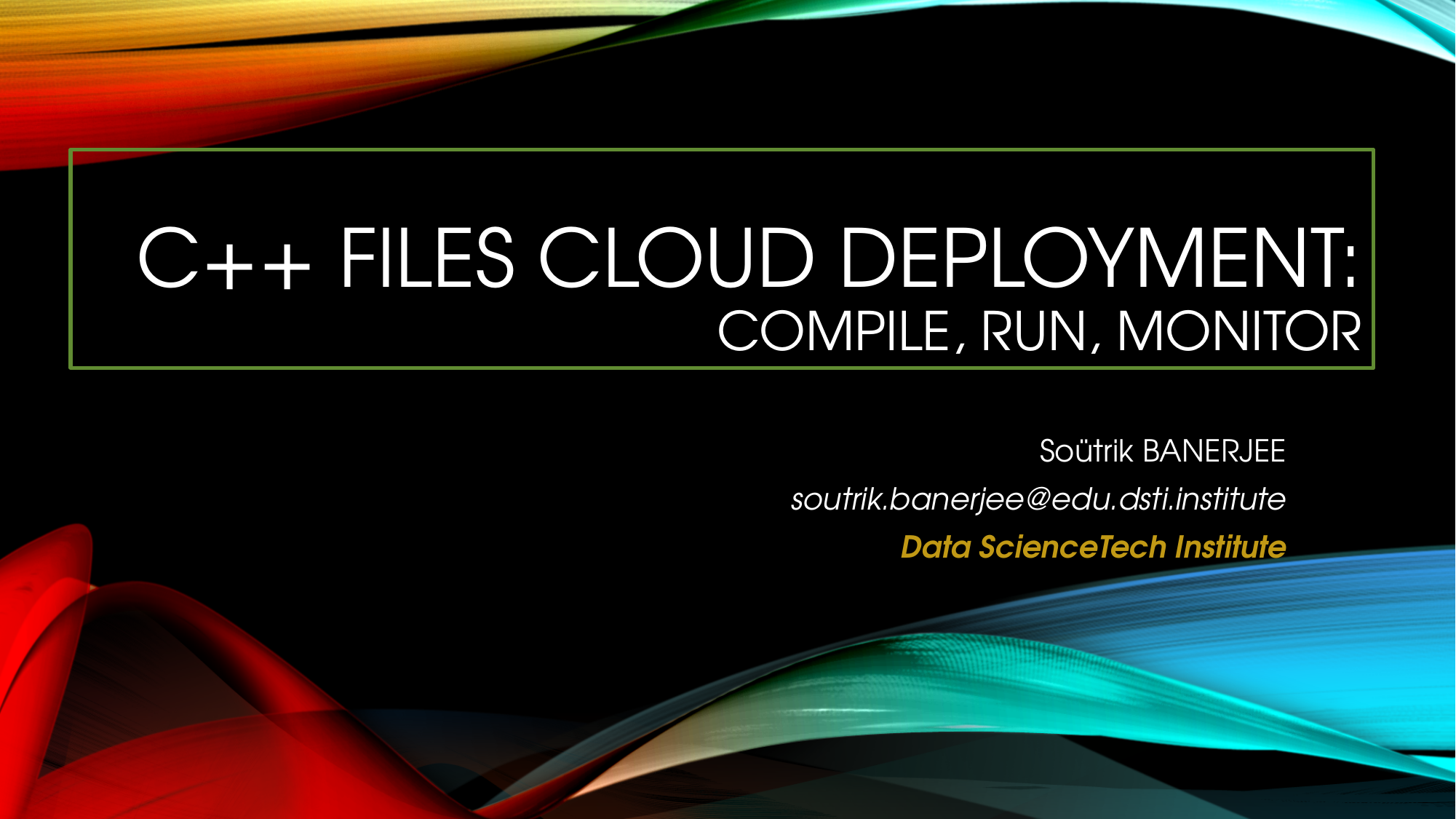

# C++ files cloud deployment: compile, run, monitor
Soütrik BANERJEE
soutrik.banerjee@edu.dsti.institute
Data ScienceTech Institute